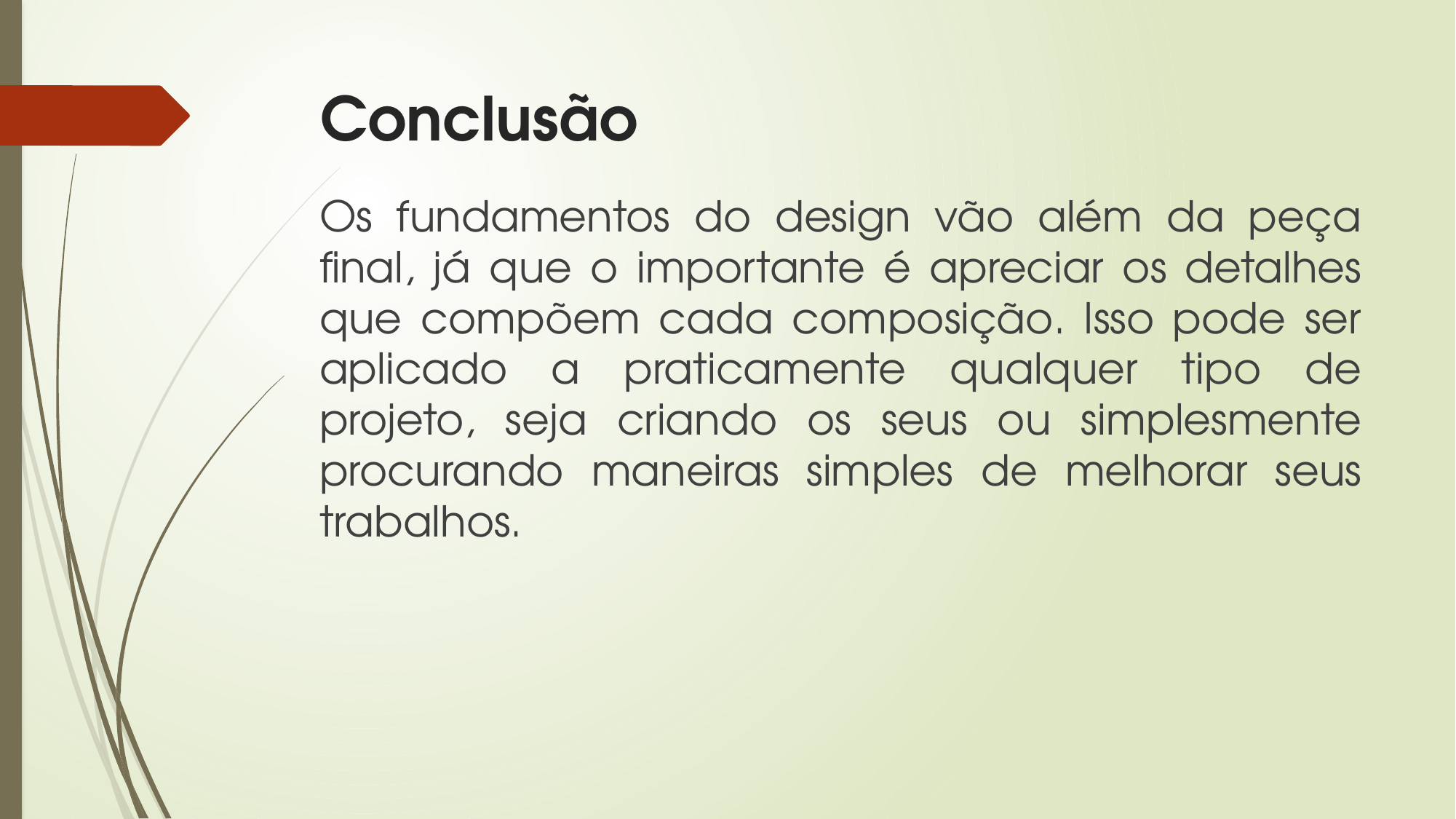

# Conclusão
Os fundamentos do design vão além da peça final, já que o importante é apreciar os detalhes que compõem cada composição. Isso pode ser aplicado a praticamente qualquer tipo de projeto, seja criando os seus ou simplesmente procurando maneiras simples de melhorar seus trabalhos.